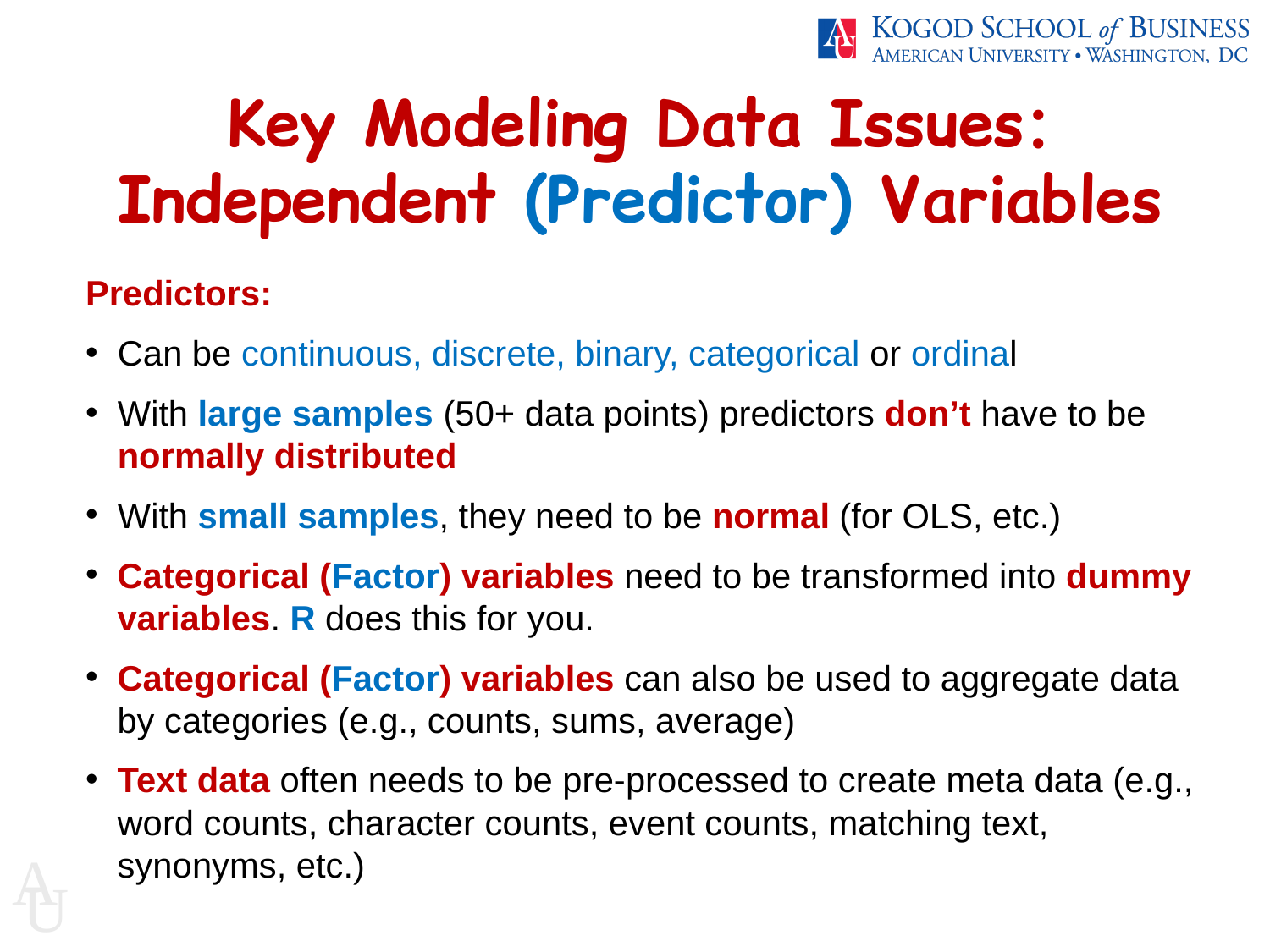

Key Modeling Data Issues:
Independent (Predictor) Variables
Predictors:
Can be continuous, discrete, binary, categorical or ordinal
With large samples (50+ data points) predictors don’t have to be normally distributed
With small samples, they need to be normal (for OLS, etc.)
Categorical (Factor) variables need to be transformed into dummy variables. R does this for you.
Categorical (Factor) variables can also be used to aggregate data by categories (e.g., counts, sums, average)
Text data often needs to be pre-processed to create meta data (e.g., word counts, character counts, event counts, matching text, synonyms, etc.)